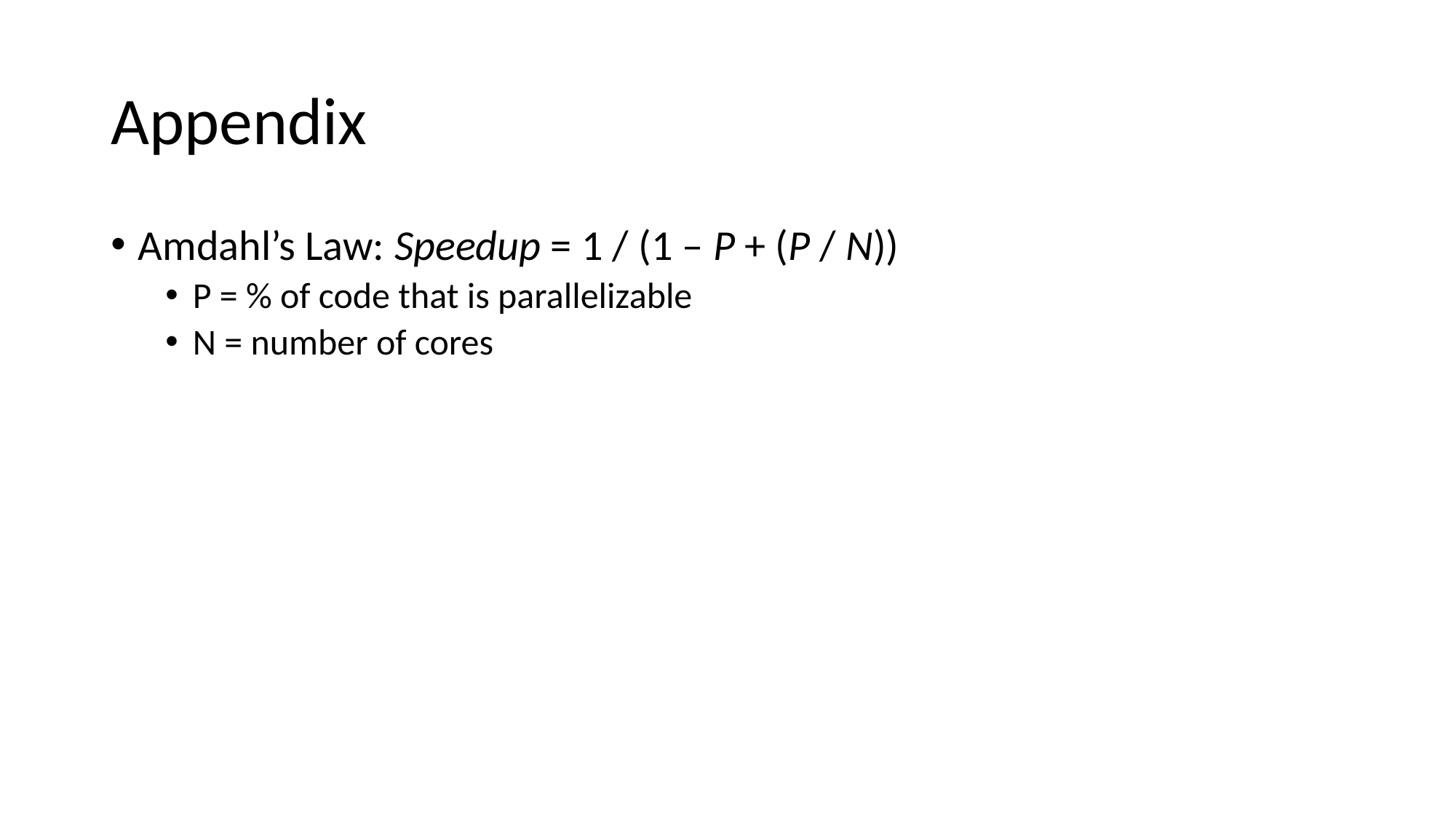

# Appendix
Amdahl’s Law: Speedup = 1 / (1 – P + (P / N))
P = % of code that is parallelizable
N = number of cores